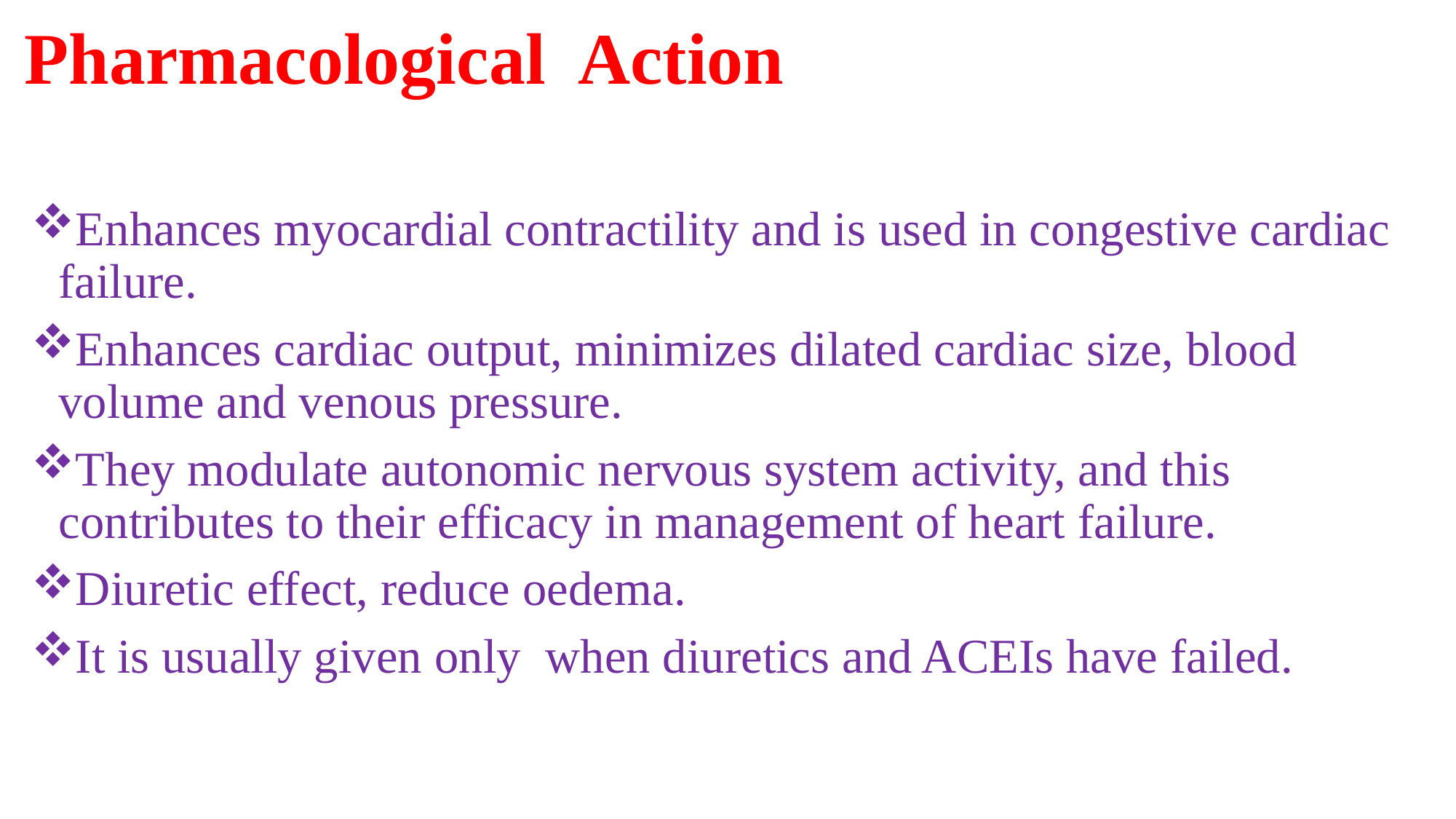

# Pharmacological  Action

Enhances myocardial contractility and is used in congestive cardiac failure.
Enhances cardiac output, minimizes dilated cardiac size, blood volume and venous pressure.
They modulate autonomic nervous system activity, and this contributes to their efficacy in management of heart failure.
Diuretic effect, reduce oedema.
It is usually given only  when diuretics and ACEIs have failed.